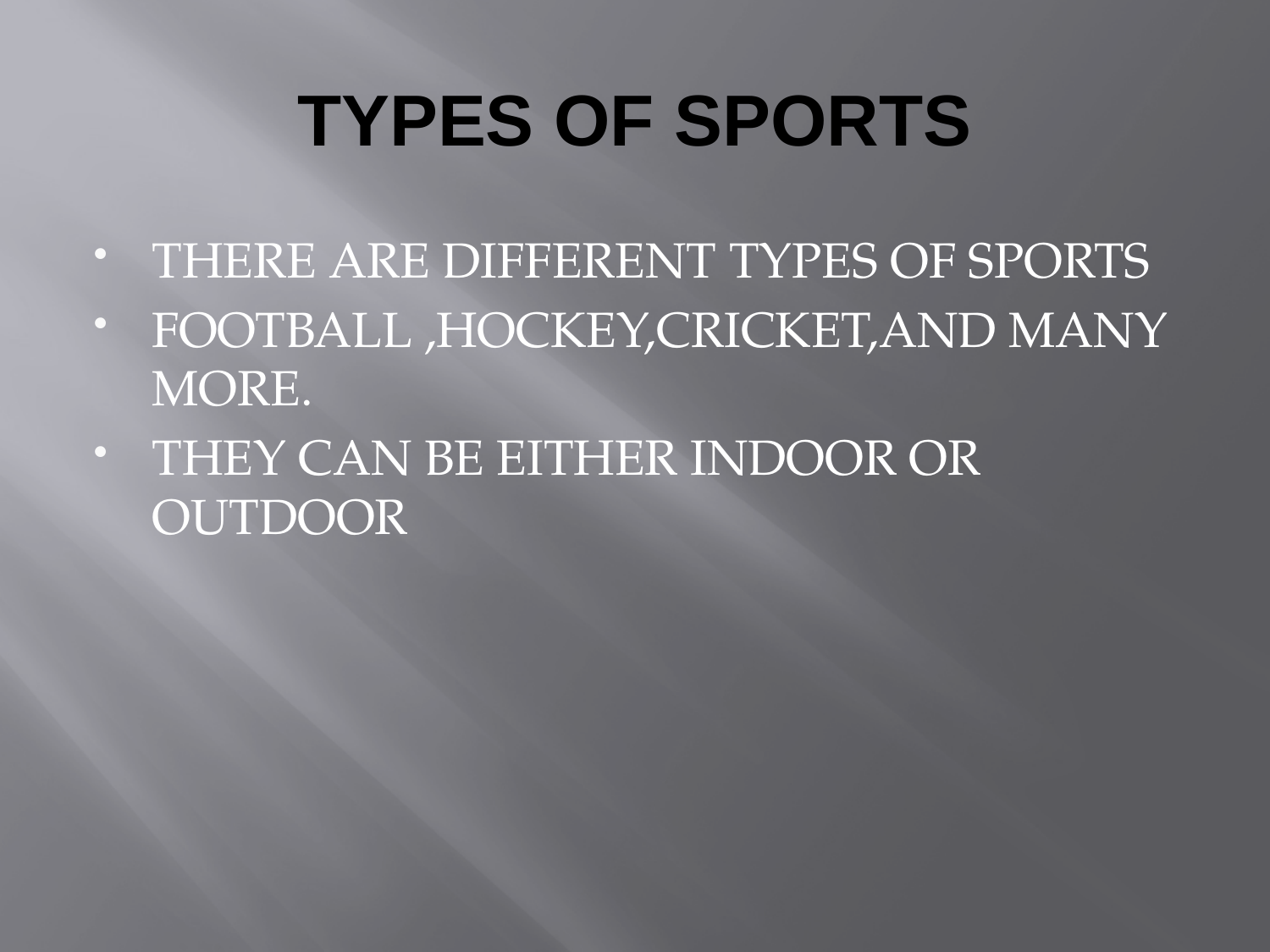

# TYPES OF SPORTS
THERE ARE DIFFERENT TYPES OF SPORTS
FOOTBALL ,HOCKEY,CRICKET,AND MANY MORE.
THEY CAN BE EITHER INDOOR OR OUTDOOR